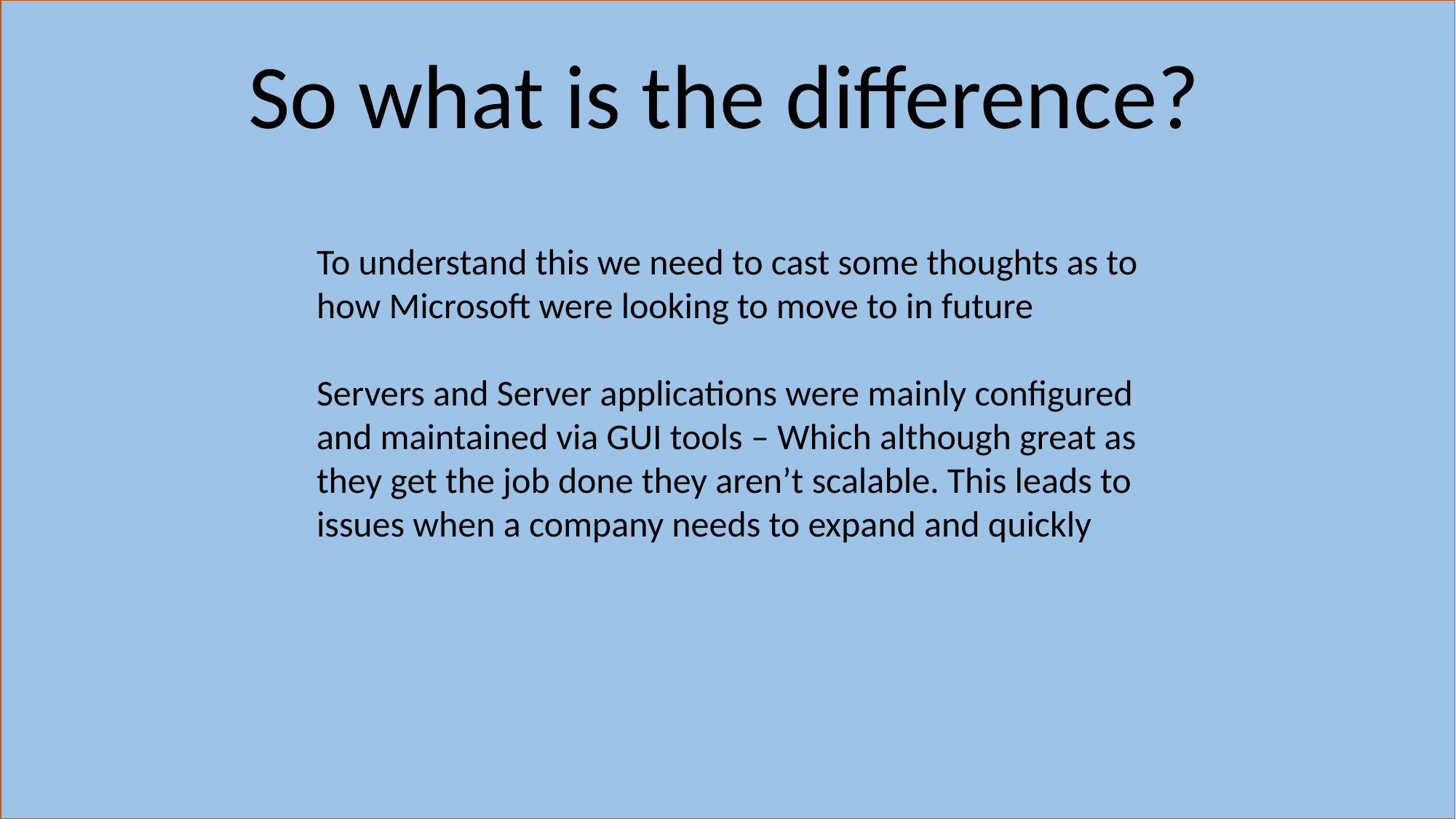

# So what is the difference?
To understand this we need to cast some thoughts as to how Microsoft were looking to move to in future

Servers and Server applications were mainly configured and maintained via GUI tools – Which although great as they get the job done they aren’t scalable. This leads to issues when a company needs to expand and quickly